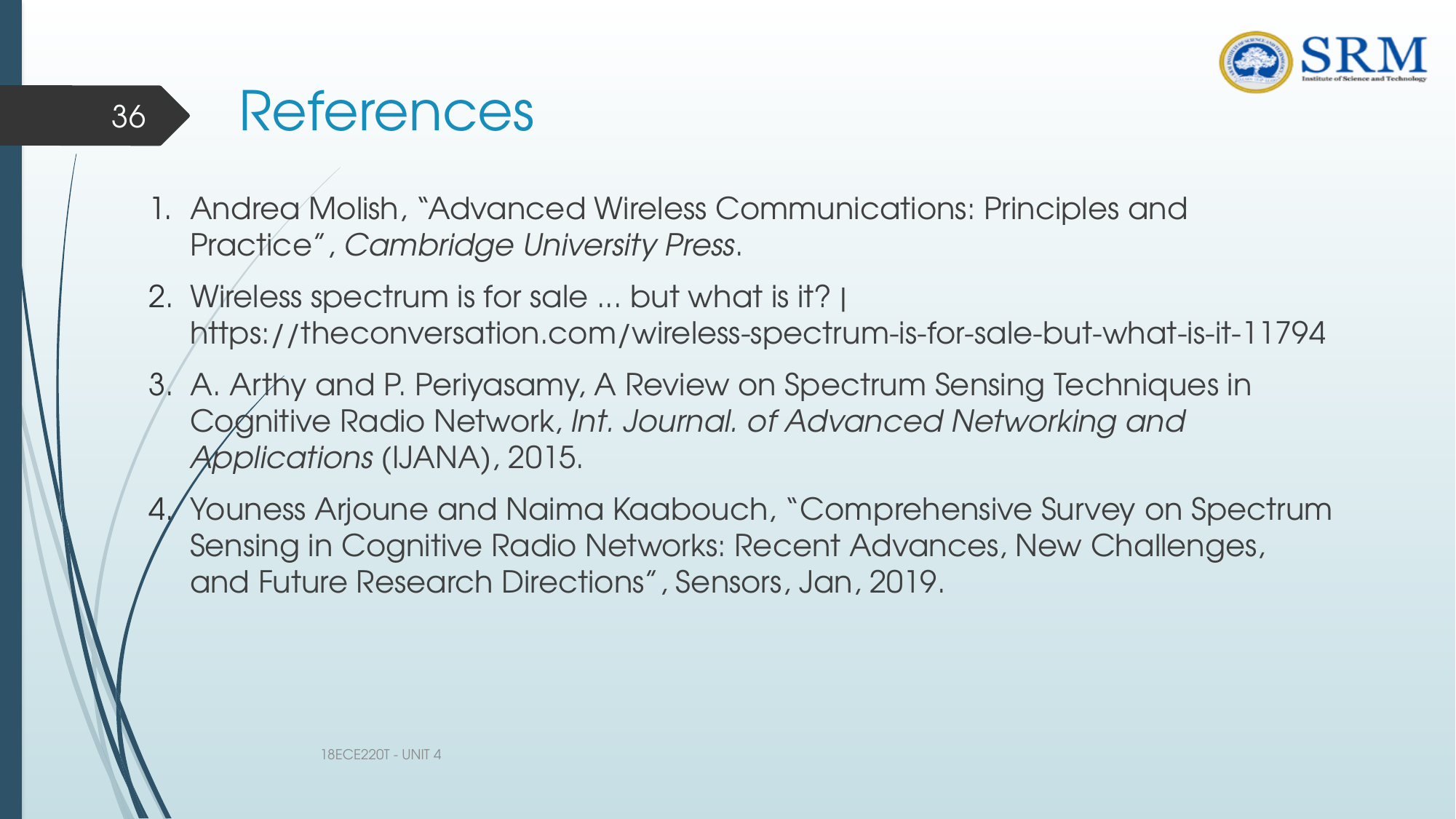

# References
36
Andrea Molish, “Advanced Wireless Communications: Principles and Practice”, Cambridge University Press.
Wireless spectrum is for sale ... but what is it? | https://theconversation.com/wireless-spectrum-is-for-sale-but-what-is-it-11794
A. Arthy and P. Periyasamy, A Review on Spectrum Sensing Techniques in Cognitive Radio Network, Int. Journal. of Advanced Networking and Applications (IJANA), 2015.
Youness Arjoune and Naima Kaabouch, “Comprehensive Survey on Spectrum Sensing in Cognitive Radio Networks: Recent Advances, New Challenges, and Future Research Directions”, Sensors, Jan, 2019.

18ECE220T - UNIT 4